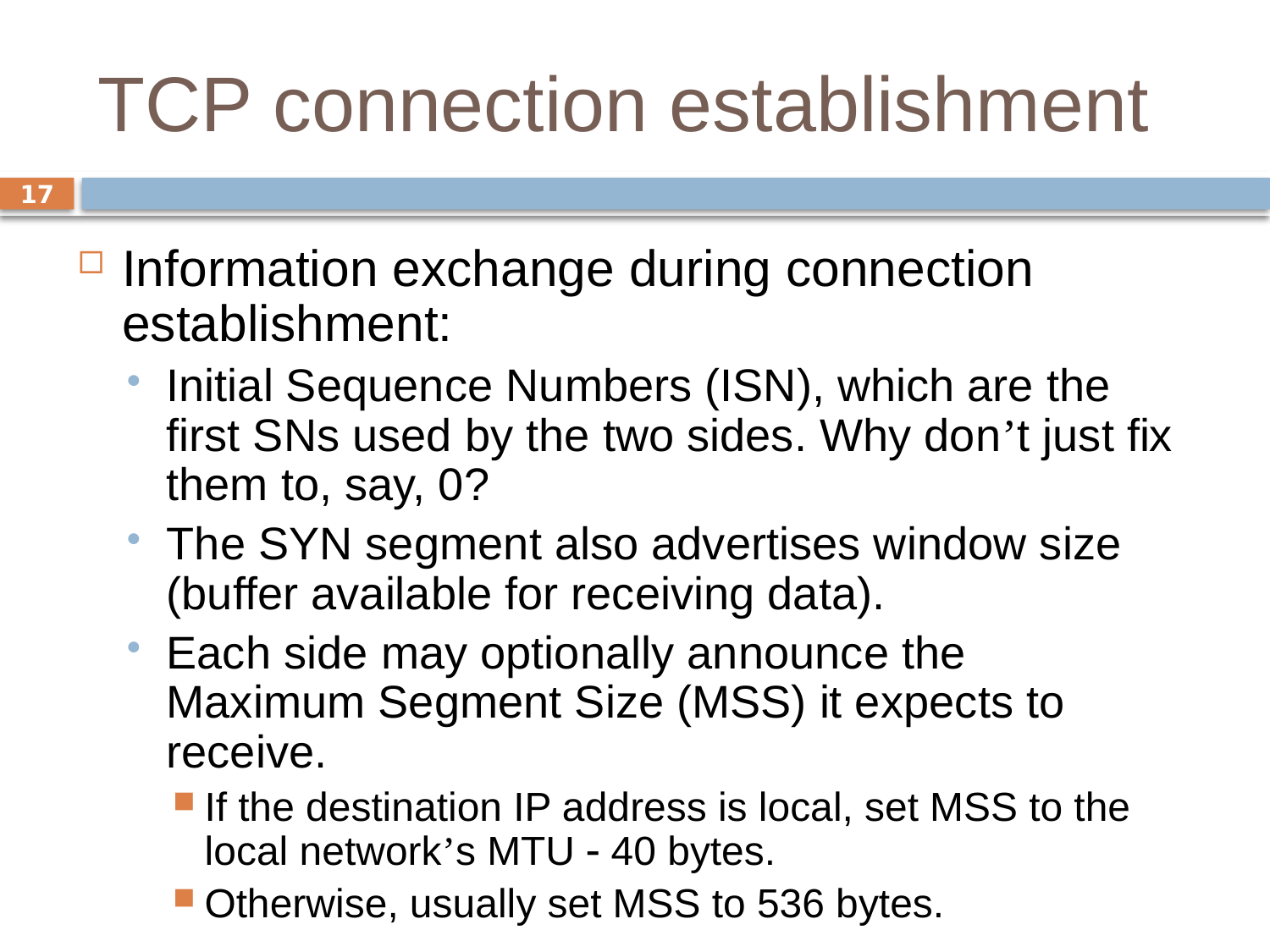

# TCP connection establishment
17
Information exchange during connection establishment:
Initial Sequence Numbers (ISN), which are the first SNs used by the two sides. Why don’t just fix them to, say, 0?
The SYN segment also advertises window size (buffer available for receiving data).
Each side may optionally announce the Maximum Segment Size (MSS) it expects to receive.
If the destination IP address is local, set MSS to the local network’s MTU − 40 bytes.
Otherwise, usually set MSS to 536 bytes.